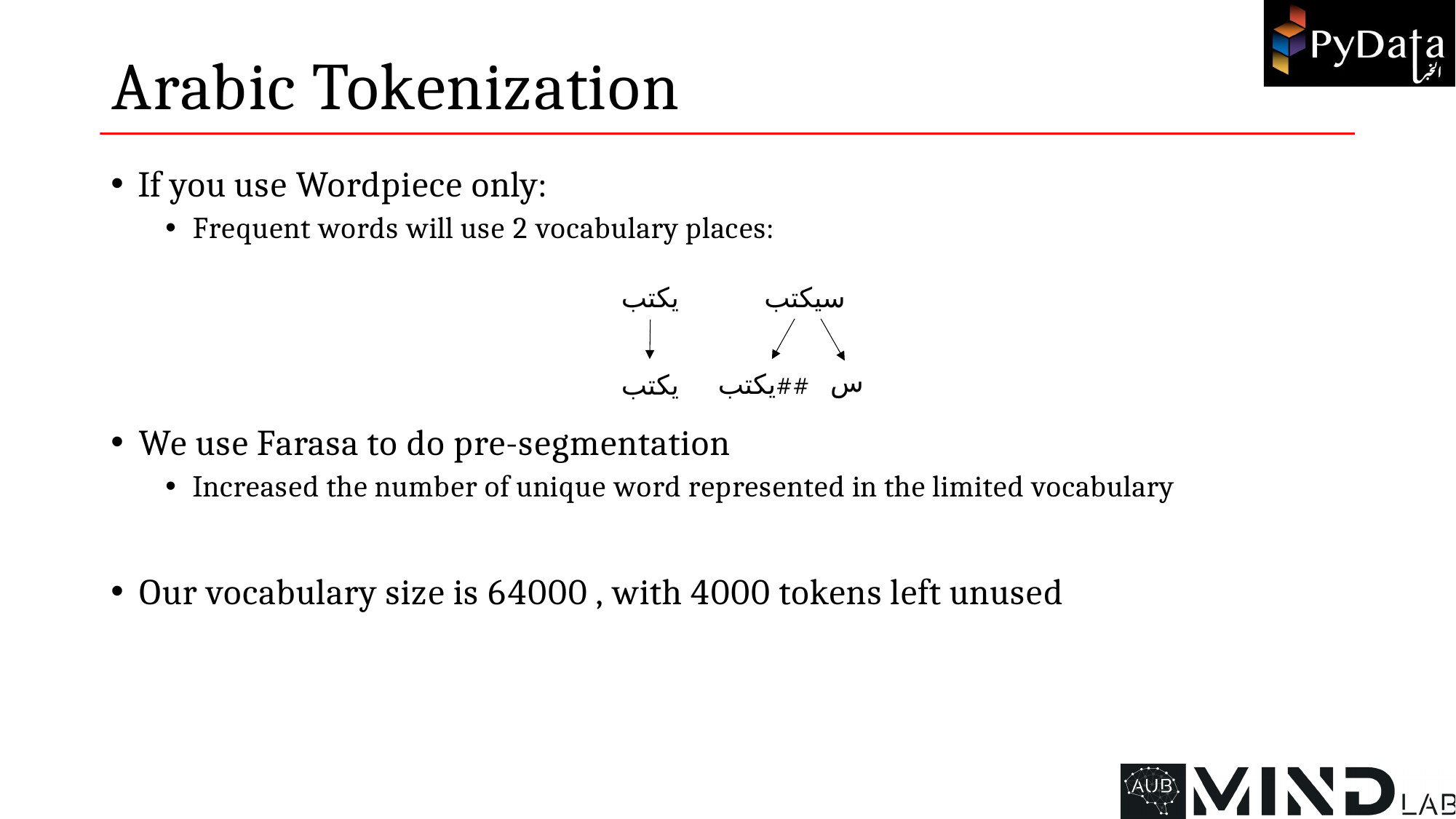

# Arabic Tokenization
If you use Wordpiece only:
Frequent words will use 2 vocabulary places:

We use Farasa to do pre-segmentation
Increased the number of unique word represented in the limited vocabulary

Our vocabulary size is 64000 , with 4000 tokens left unused
يكتب
سيكتب
س
يكتب##
يكتب